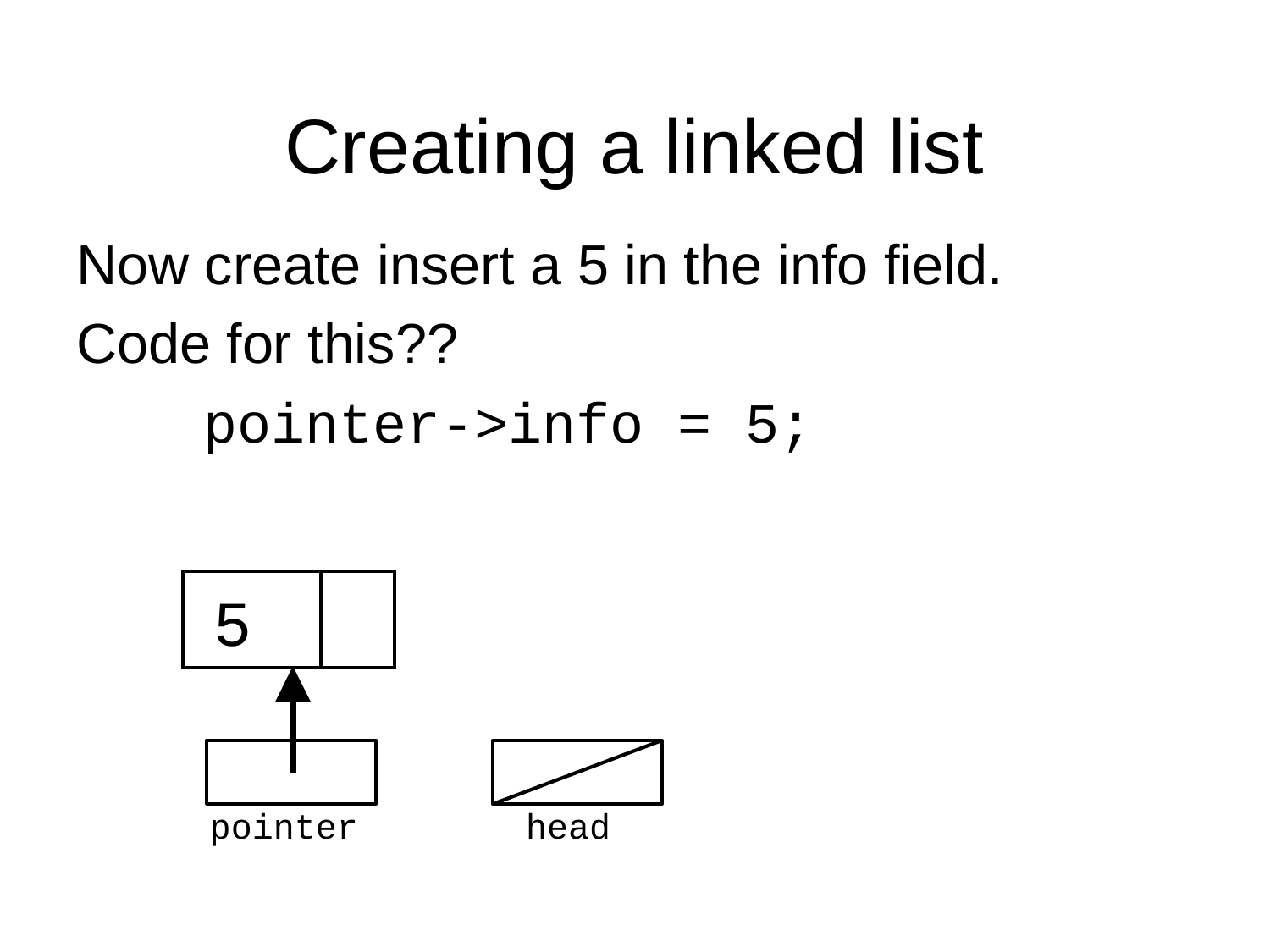

# Creating a linked list
Now create insert a 5 in the info field.
Code for this??
	pointer->info = 5;

5

head
pointer